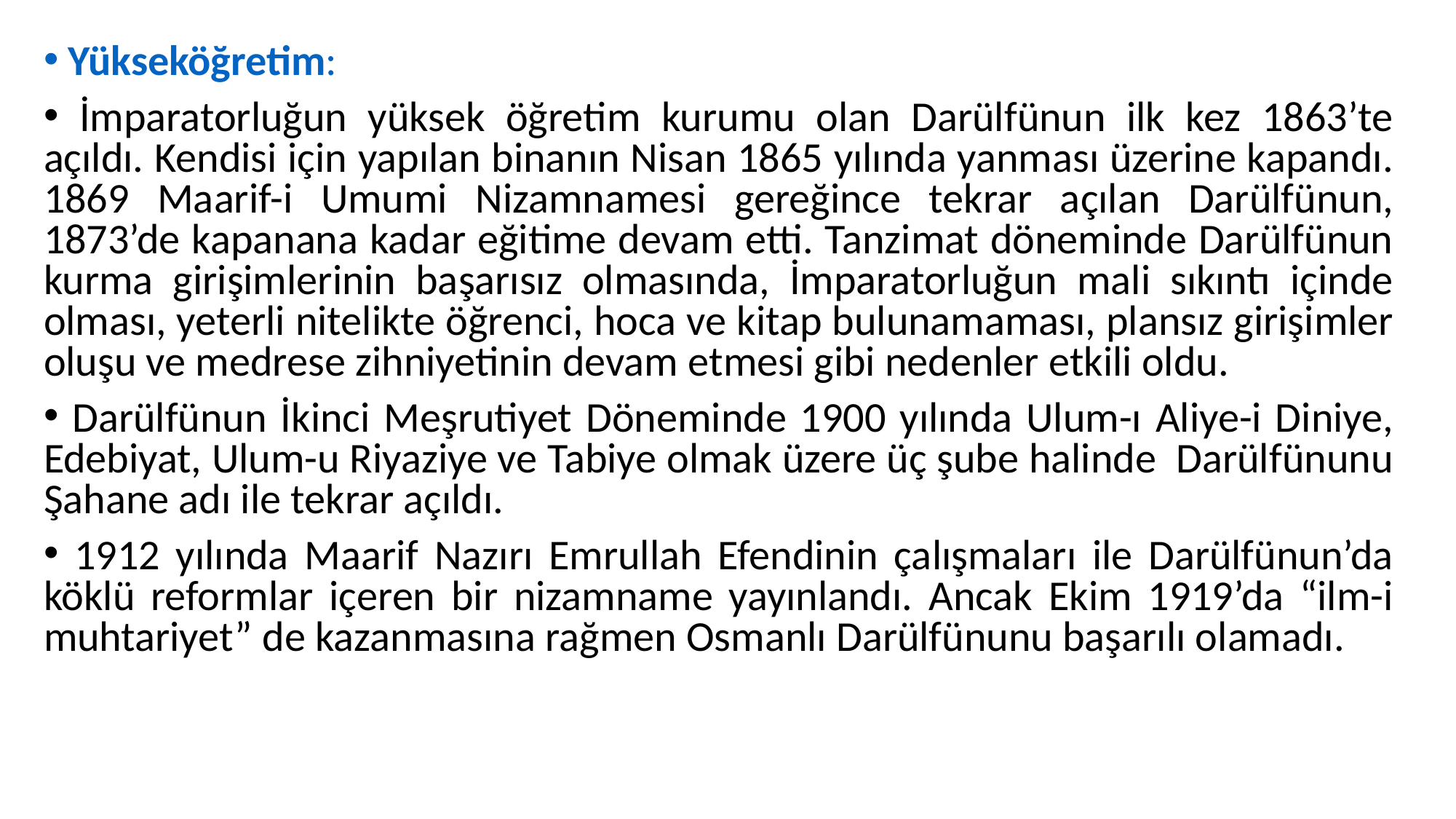

Yükseköğretim:
 İmparatorluğun yüksek öğretim kurumu olan Darülfünun ilk kez 1863’te açıldı. Kendisi için yapılan binanın Nisan 1865 yılında yanması üzerine kapandı. 1869 Maarif-i Umumi Nizamnamesi gereğince tekrar açılan Darülfünun, 1873’de kapanana kadar eğitime devam etti. Tanzimat döneminde Darülfünun kurma girişimlerinin başarısız olmasında, İmparatorluğun mali sıkıntı içinde olması, yeterli nitelikte öğrenci, hoca ve kitap bulunamaması, plansız girişimler oluşu ve medrese zihniyetinin devam etmesi gibi nedenler etkili oldu.
 Darülfünun İkinci Meşrutiyet Döneminde 1900 yılında Ulum-ı Aliye-i Diniye, Edebiyat, Ulum-u Riyaziye ve Tabiye olmak üzere üç şube halinde  Darülfünunu Şahane adı ile tekrar açıldı.
 1912 yılında Maarif Nazırı Emrullah Efendinin çalışmaları ile Darülfünun’da köklü reformlar içeren bir nizamname yayınlandı. Ancak Ekim 1919’da “ilm-i muhtariyet” de kazanmasına rağmen Osmanlı Darülfünunu başarılı olamadı.